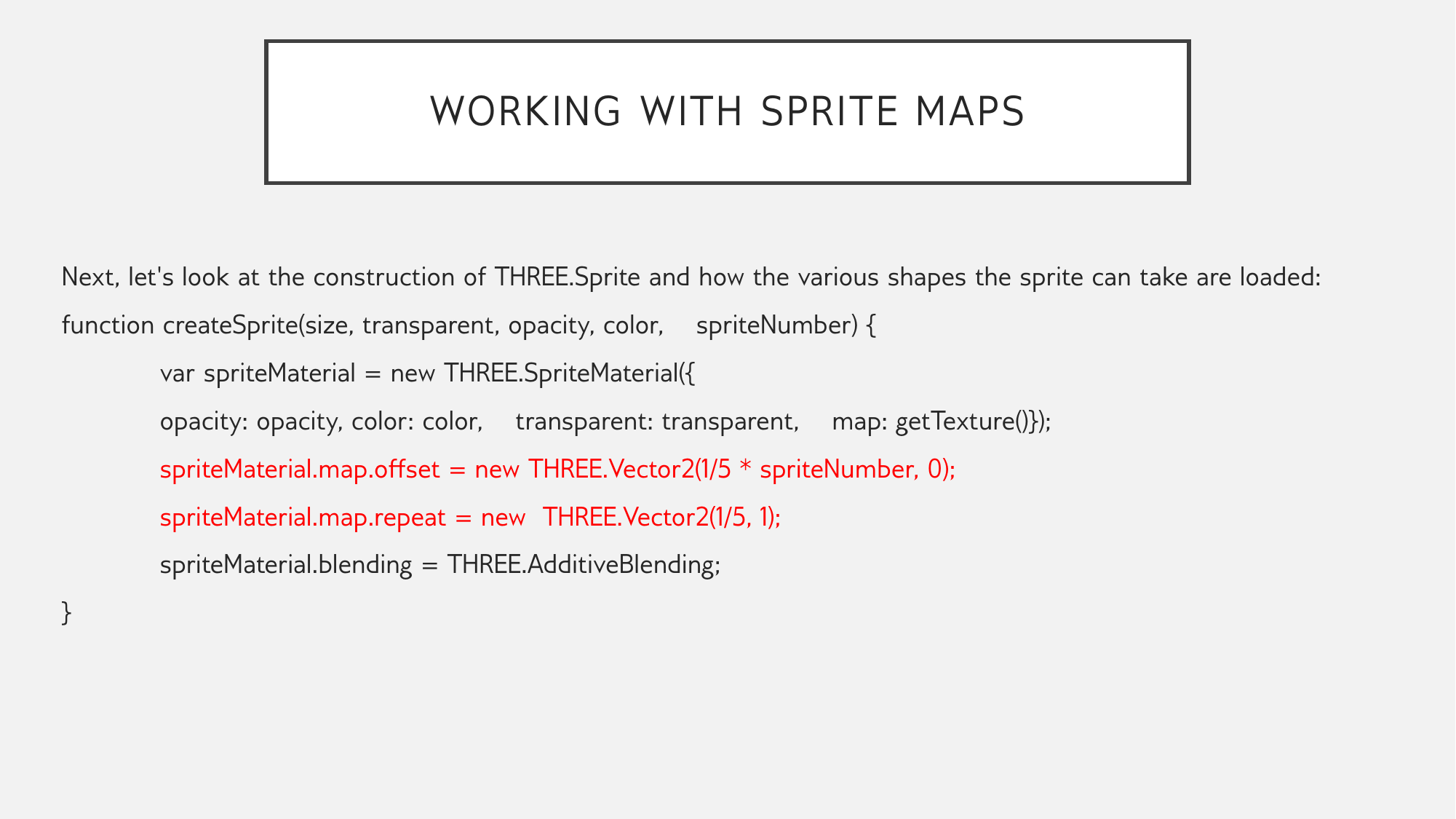

# Working with sprite maps
Next, let's look at the construction of THREE.Sprite and how the various shapes the sprite can take are loaded:
function createSprite(size, transparent, opacity, color,    spriteNumber) {
            var spriteMaterial = new THREE.SpriteMaterial({
            opacity: opacity, color: color,    transparent: transparent,    map: getTexture()});
            spriteMaterial.map.offset = new THREE.Vector2(1/5 * spriteNumber, 0);
            spriteMaterial.map.repeat = new  THREE.Vector2(1/5, 1);
            spriteMaterial.blending = THREE.AdditiveBlending;
}